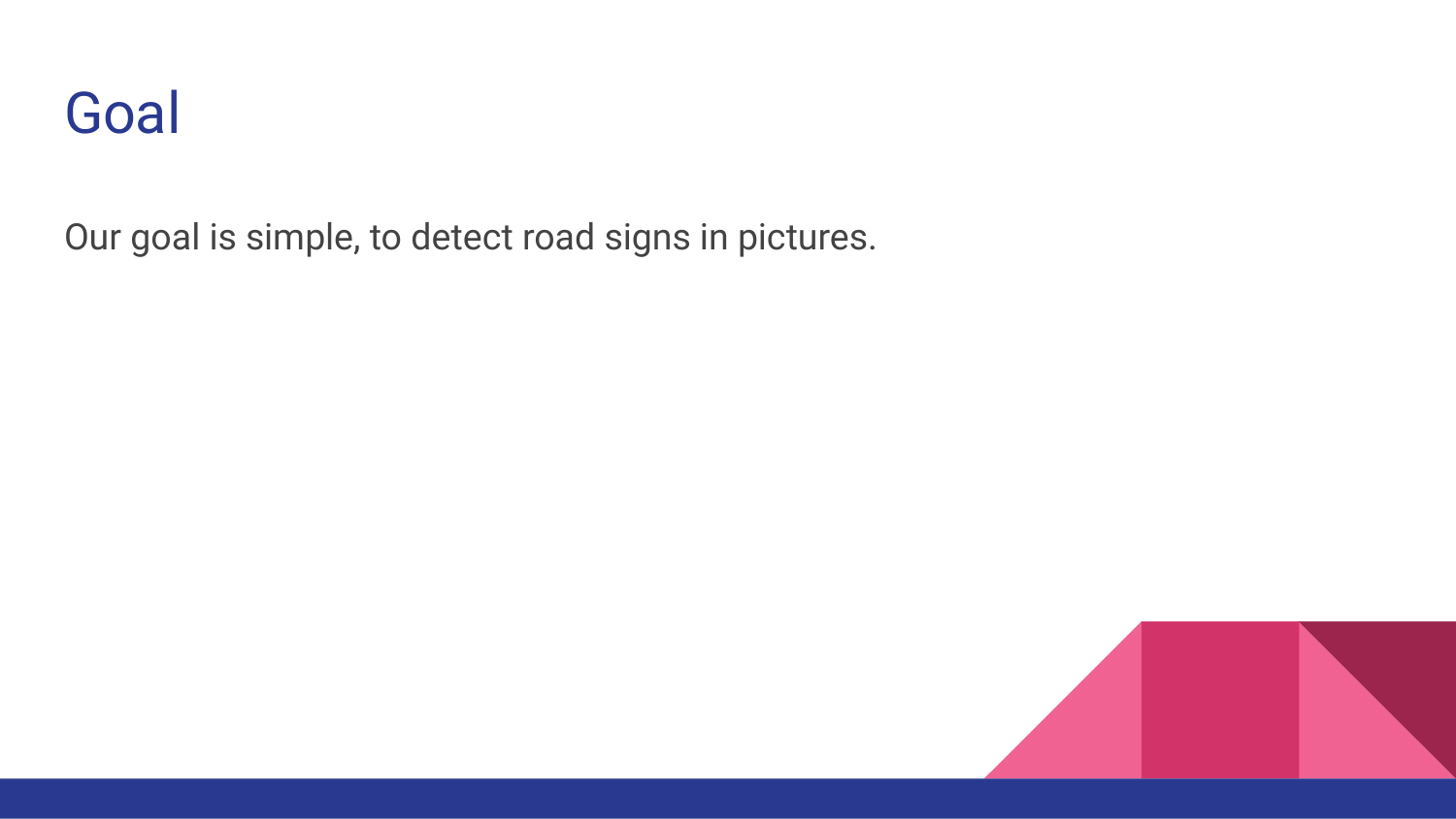

# Goal
Our goal is simple, to detect road signs in pictures.